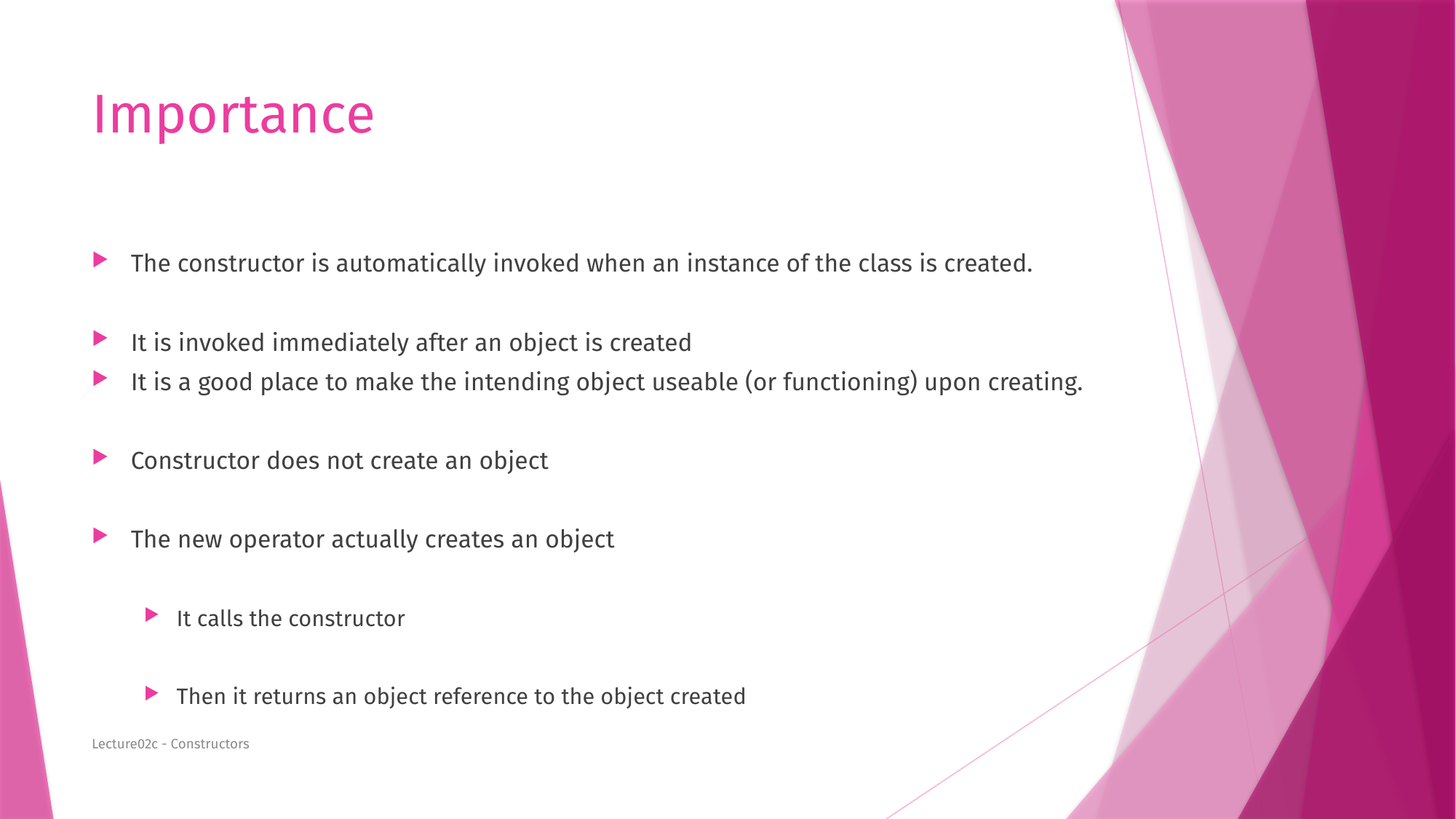

# Importance

The constructor is automatically invoked when an instance of the class is created.

It is invoked immediately after an object is created
It is a good place to make the intending object useable (or functioning) upon creating.

Constructor does not create an object

The new operator actually creates an object

It calls the constructor

Then it returns an object reference to the object created

Lecture02c - Constructors